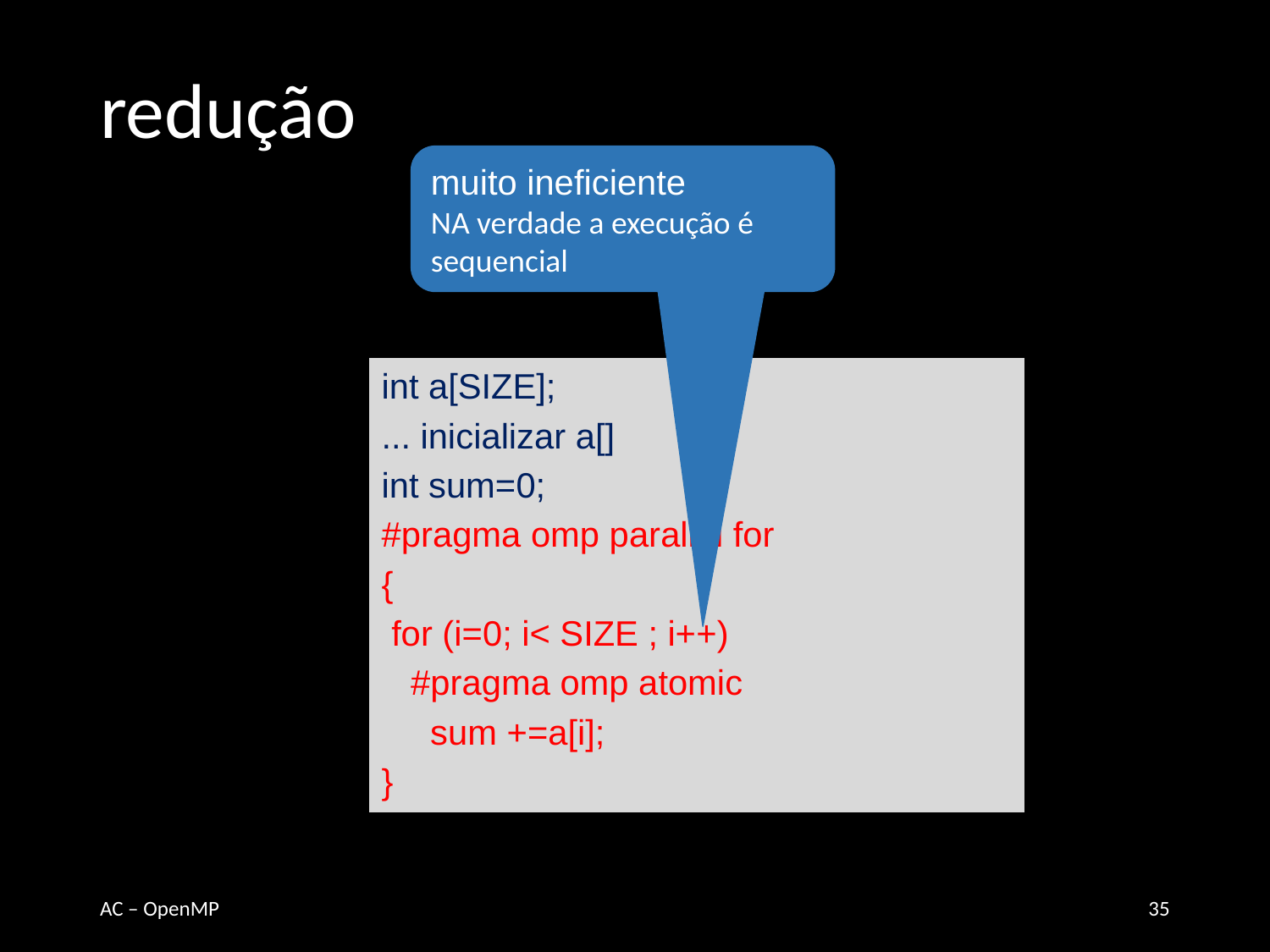

# redução
muito ineficiente
NA verdade a execução é sequencial
int a[SIZE];
... inicializar a[]
int sum=0;
#pragma omp parallel for
{
 for (i=0; i< SIZE ; i++)
   #pragma omp atomic
     sum +=a[i];
}
AC – OpenMP
35